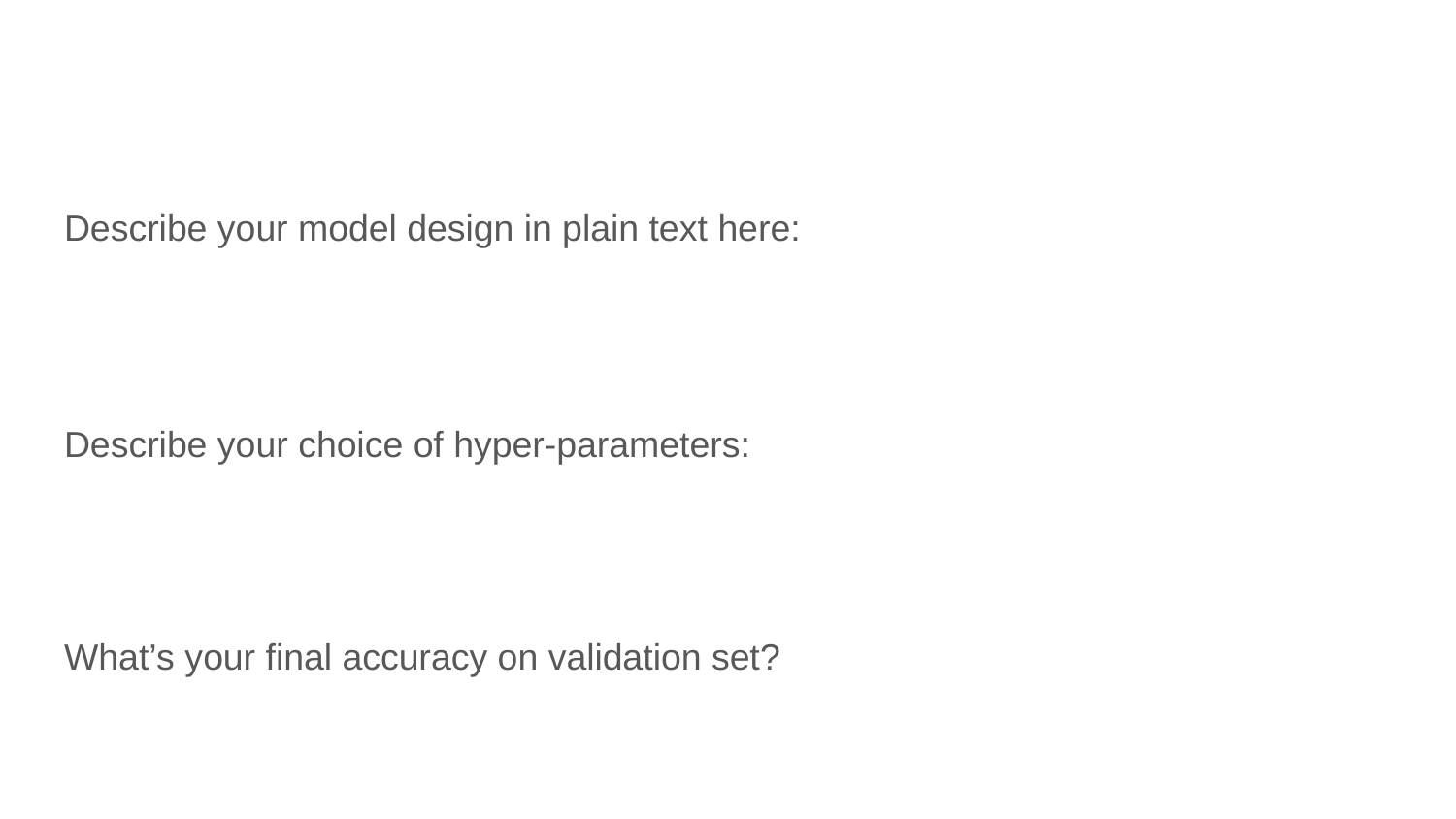

Describe your model design in plain text here:
Describe your choice of hyper-parameters:
What’s your final accuracy on validation set?